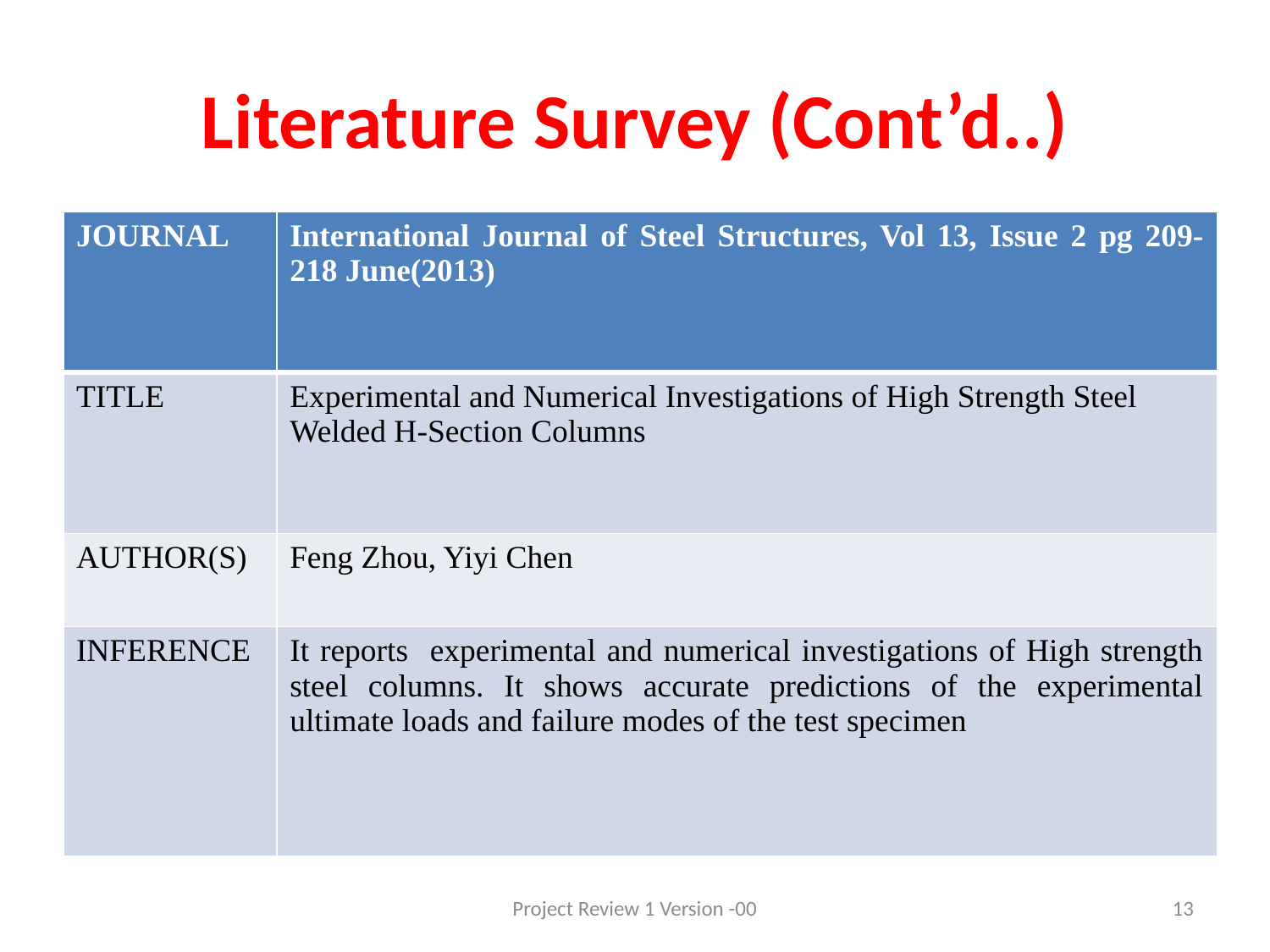

# Literature Survey (Cont’d..)
| JOURNAL | International Journal of Steel Structures, Vol 13, Issue 2 pg 209-218 June(2013) |
| --- | --- |
| TITLE | Experimental and Numerical Investigations of High Strength Steel Welded H-Section Columns |
| AUTHOR(S) | Feng Zhou, Yiyi Chen |
| INFERENCE | It reports experimental and numerical investigations of High strength steel columns. It shows accurate predictions of the experimental ultimate loads and failure modes of the test specimen |
Project Review 1 Version -00
13